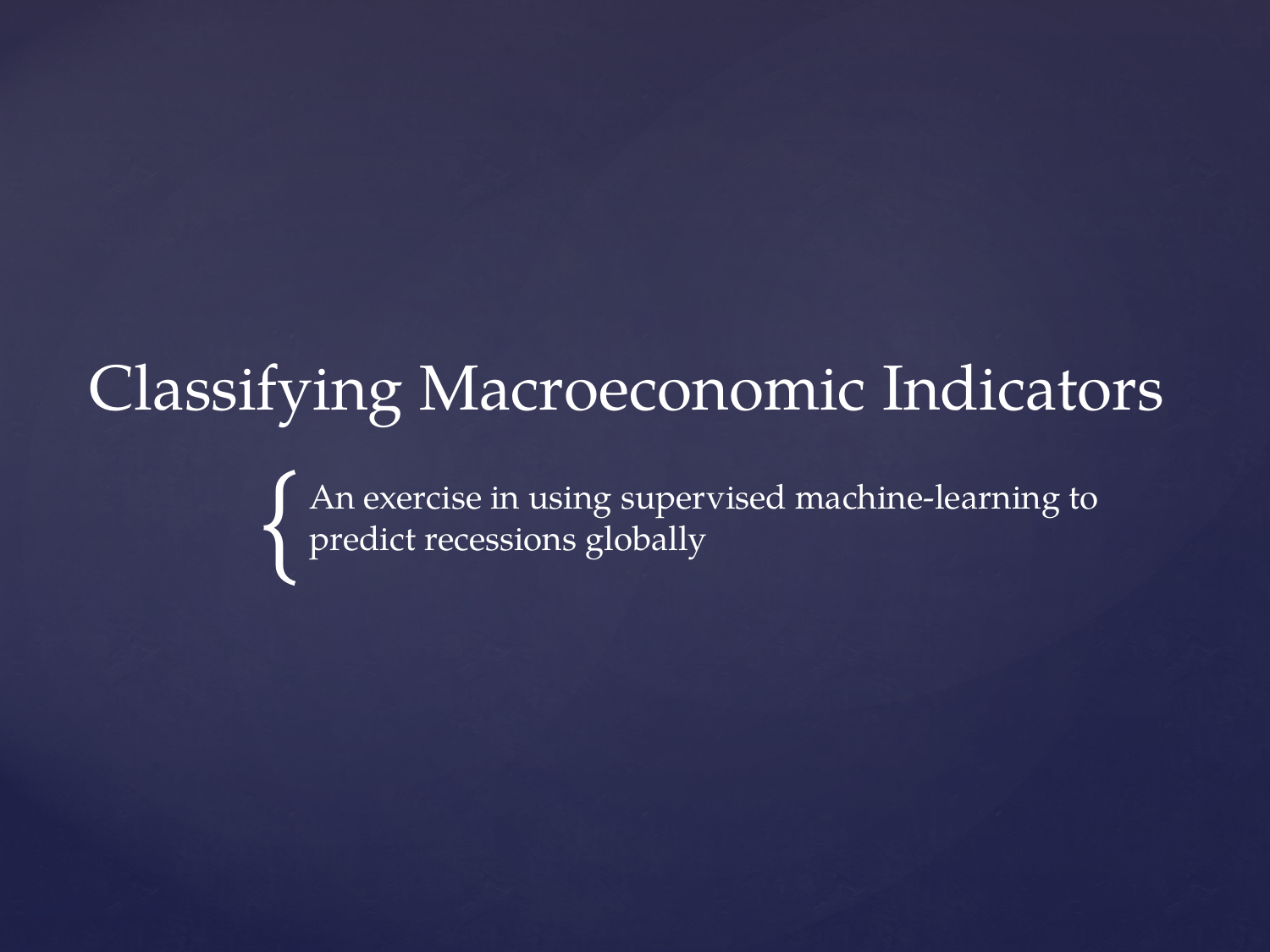

# Classifying Macroeconomic Indicators
An exercise in using supervised machine-learning to predict recessions globally